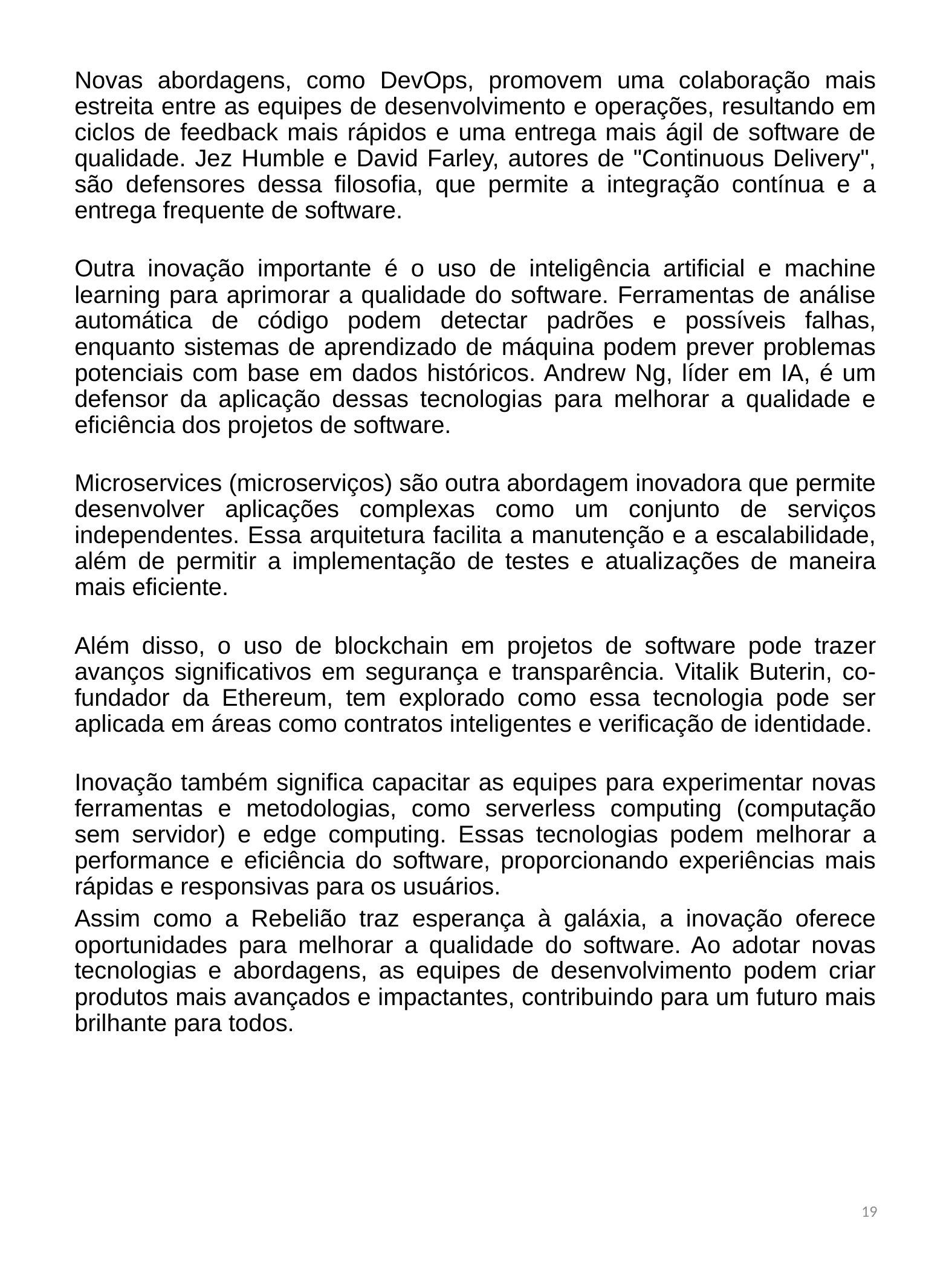

Novas abordagens, como DevOps, promovem uma colaboração mais estreita entre as equipes de desenvolvimento e operações, resultando em ciclos de feedback mais rápidos e uma entrega mais ágil de software de qualidade. Jez Humble e David Farley, autores de "Continuous Delivery", são defensores dessa filosofia, que permite a integração contínua e a entrega frequente de software.
Outra inovação importante é o uso de inteligência artificial e machine learning para aprimorar a qualidade do software. Ferramentas de análise automática de código podem detectar padrões e possíveis falhas, enquanto sistemas de aprendizado de máquina podem prever problemas potenciais com base em dados históricos. Andrew Ng, líder em IA, é um defensor da aplicação dessas tecnologias para melhorar a qualidade e eficiência dos projetos de software.
Microservices (microserviços) são outra abordagem inovadora que permite desenvolver aplicações complexas como um conjunto de serviços independentes. Essa arquitetura facilita a manutenção e a escalabilidade, além de permitir a implementação de testes e atualizações de maneira mais eficiente.
Além disso, o uso de blockchain em projetos de software pode trazer avanços significativos em segurança e transparência. Vitalik Buterin, co-fundador da Ethereum, tem explorado como essa tecnologia pode ser aplicada em áreas como contratos inteligentes e verificação de identidade.
Inovação também significa capacitar as equipes para experimentar novas ferramentas e metodologias, como serverless computing (computação sem servidor) e edge computing. Essas tecnologias podem melhorar a performance e eficiência do software, proporcionando experiências mais rápidas e responsivas para os usuários.
Assim como a Rebelião traz esperança à galáxia, a inovação oferece oportunidades para melhorar a qualidade do software. Ao adotar novas tecnologias e abordagens, as equipes de desenvolvimento podem criar produtos mais avançados e impactantes, contribuindo para um futuro mais brilhante para todos.

19